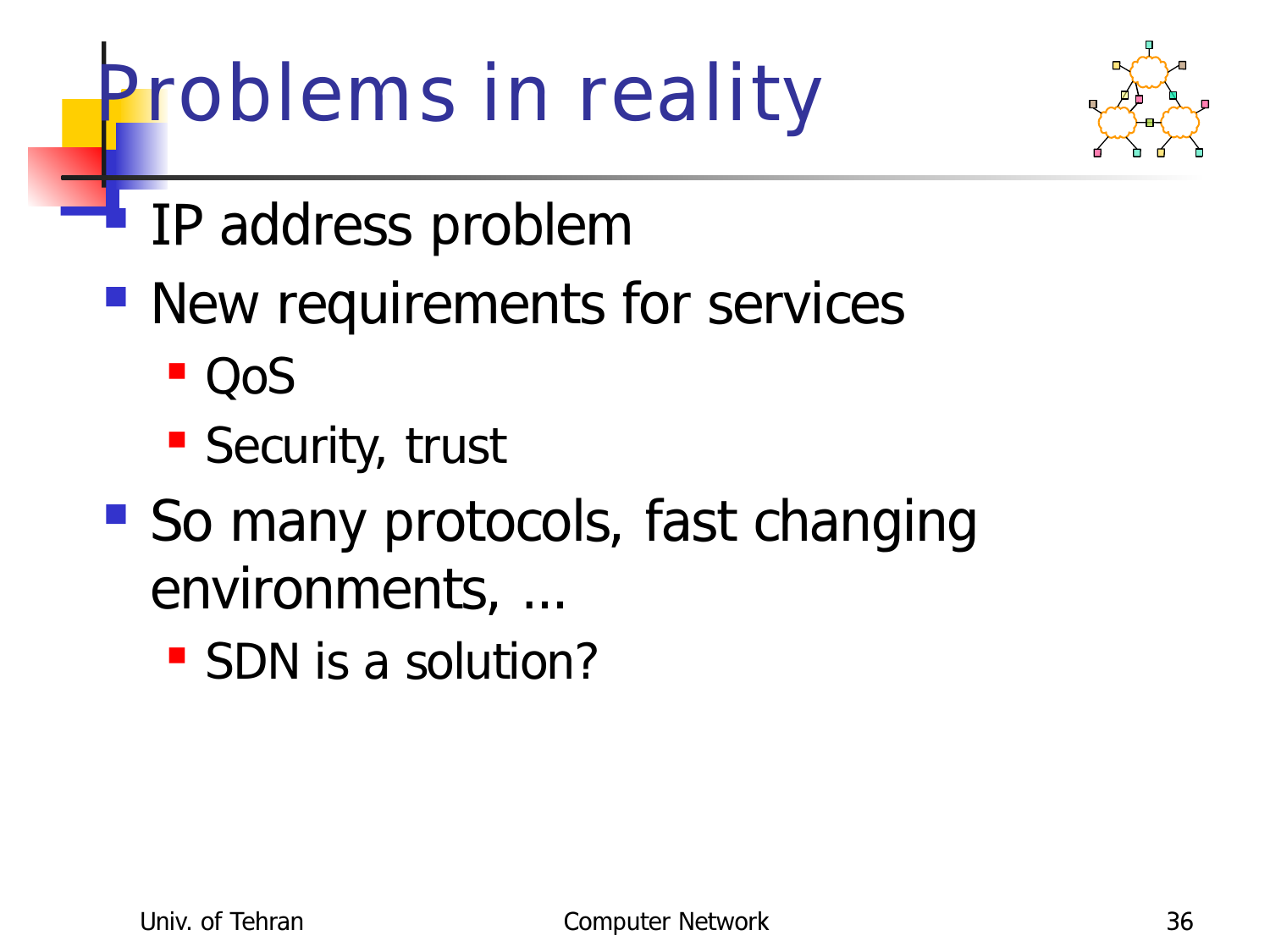

# Problems in reality
IP address problem
New requirements for services
QoS
Security, trust
So many protocols, fast changing environments, …
SDN is a solution?
Univ. of Tehran
Computer Network
36